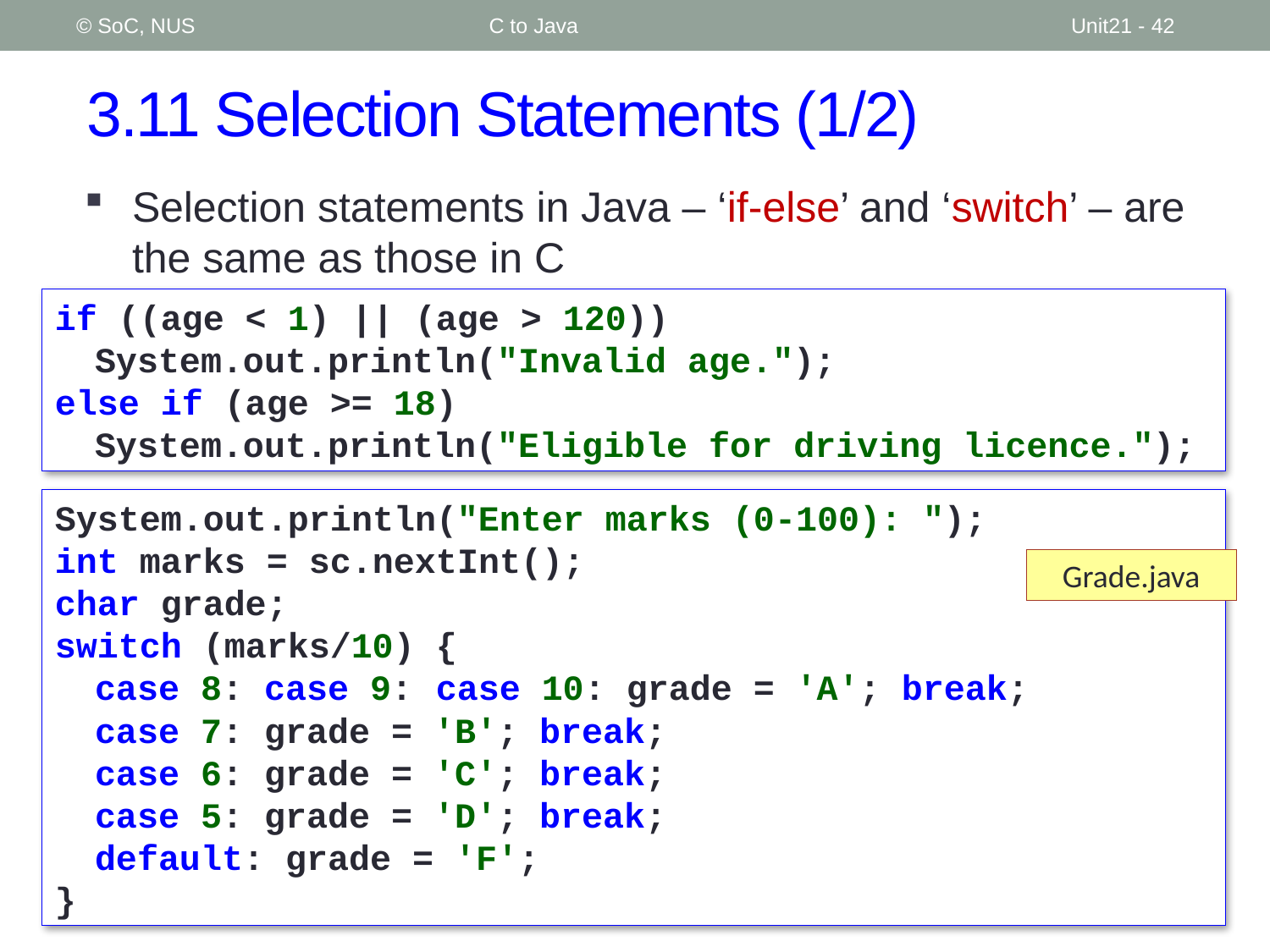

© SoC, NUS
C to Java
Unit21 - 42
# 3.11 Selection Statements (1/2)
Selection statements in Java – ‘if-else’ and ‘switch’ – are the same as those in C
if ((age < 1) || (age > 120))
	System.out.println("Invalid age.");
else if (age >= 18)
	System.out.println("Eligible for driving licence.");
System.out.println("Enter marks (0-100): ");
int marks = sc.nextInt();
char grade;
switch (marks/10) {
	case 8: case 9:	case 10: grade = 'A'; break;
	case 7: grade = 'B'; break;
	case 6: grade = 'C'; break;
	case 5: grade = 'D'; break;
	default: grade = 'F';
}
Grade.java